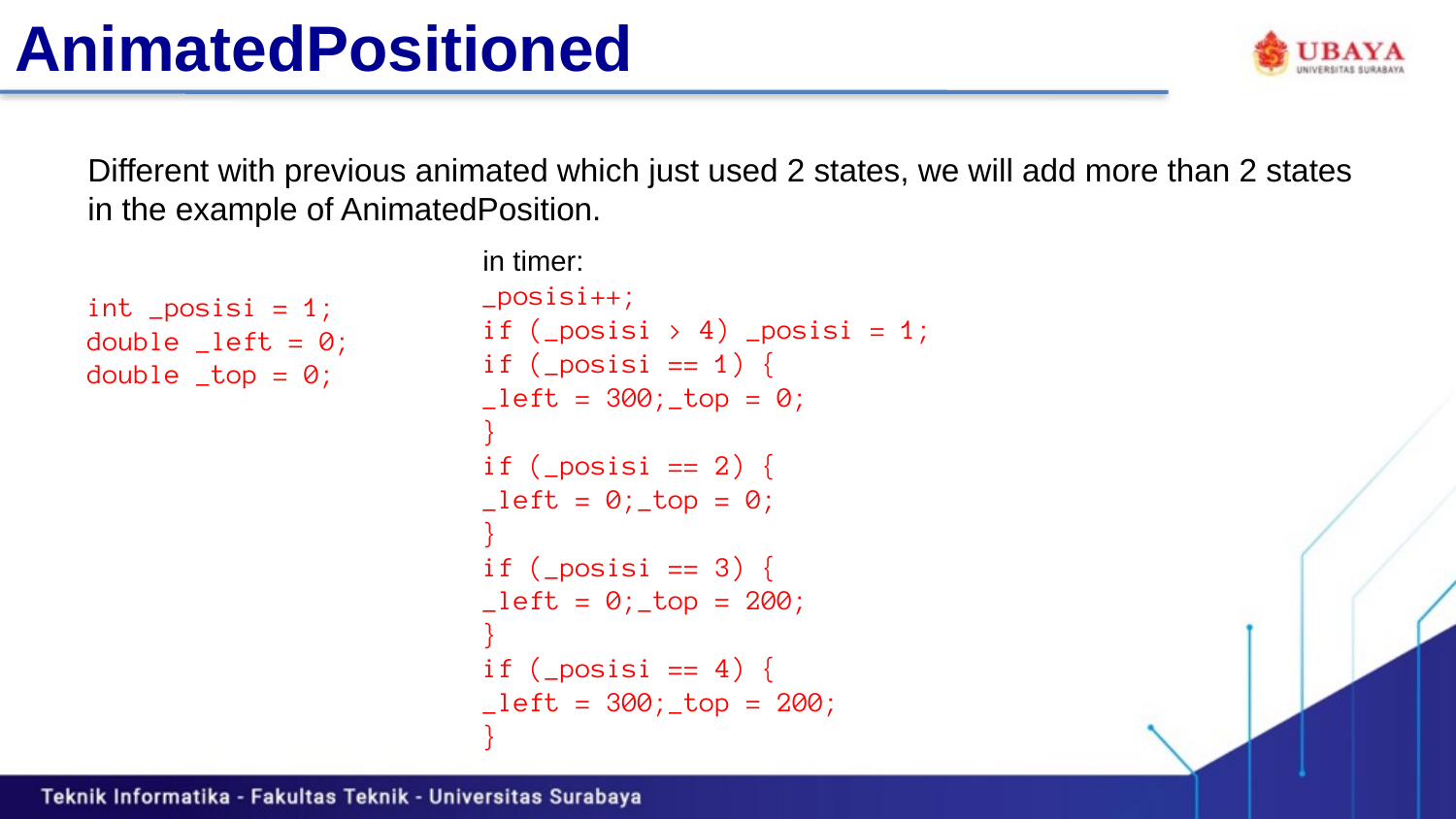

AnimatedPositioned

Different with previous animated which just used 2 states, we will add more than 2 states in the example of AnimatedPosition.
in timer:
_posisi++;
if (_posisi > 4) _posisi = 1;
if (_posisi == 1) {
_left = 300;_top = 0;
}
if (_posisi == 2) {
_left = 0;_top = 0;
}
if (_posisi == 3) {
_left = 0;_top = 200;
}
if (_posisi == 4) {
_left = 300;_top = 200;
}

int _posisi = 1;
double _left = 0;
double _top = 0;